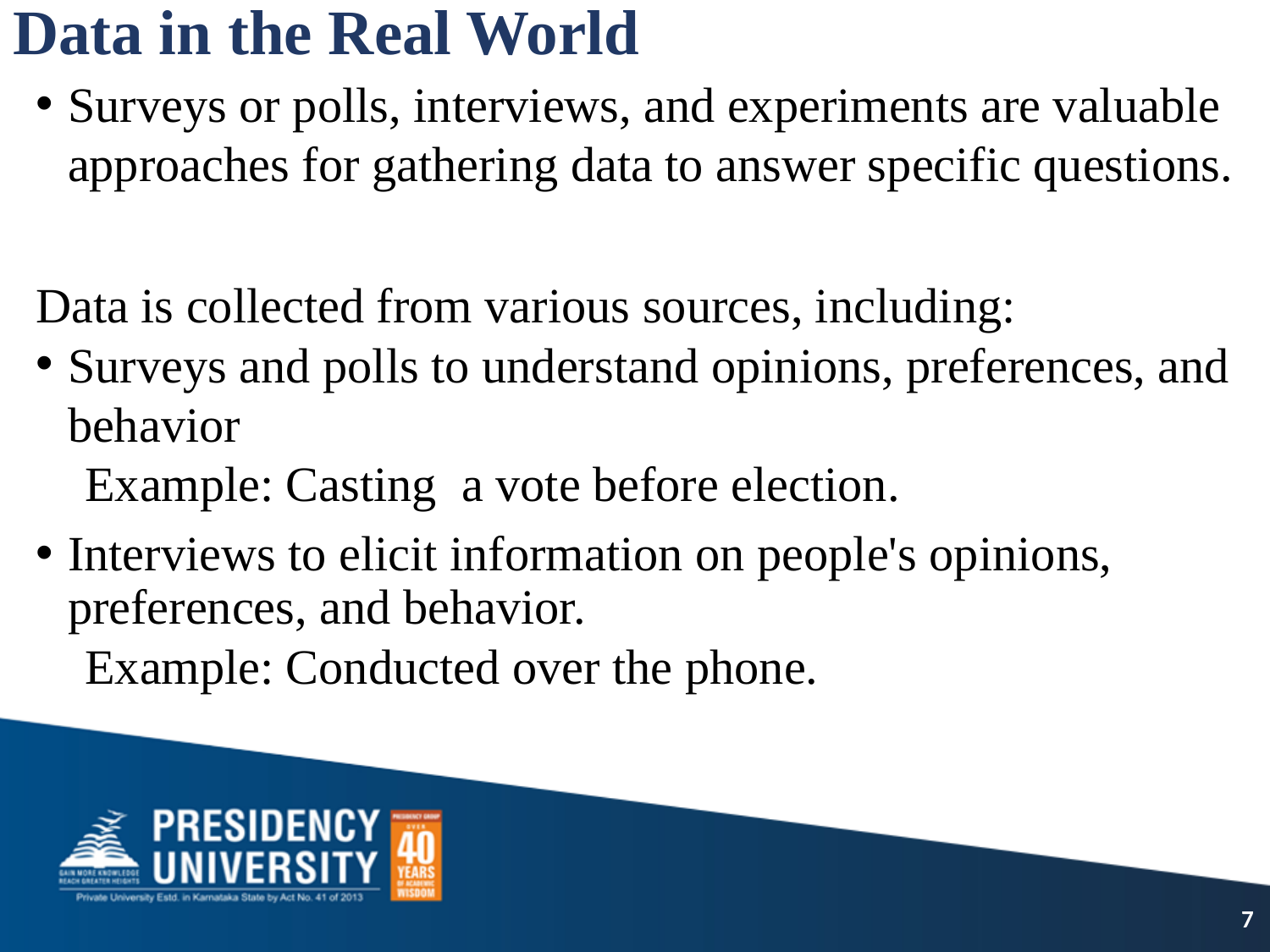

# Data in the Real World
Surveys or polls, interviews, and experiments are valuable approaches for gathering data to answer specific questions.

Data is collected from various sources, including:
Surveys and polls to understand opinions, preferences, and behavior
    Example: Casting  a vote before election.
Interviews to elicit information on people's opinions, preferences, and behavior.
    Example: Conducted over the phone.
7